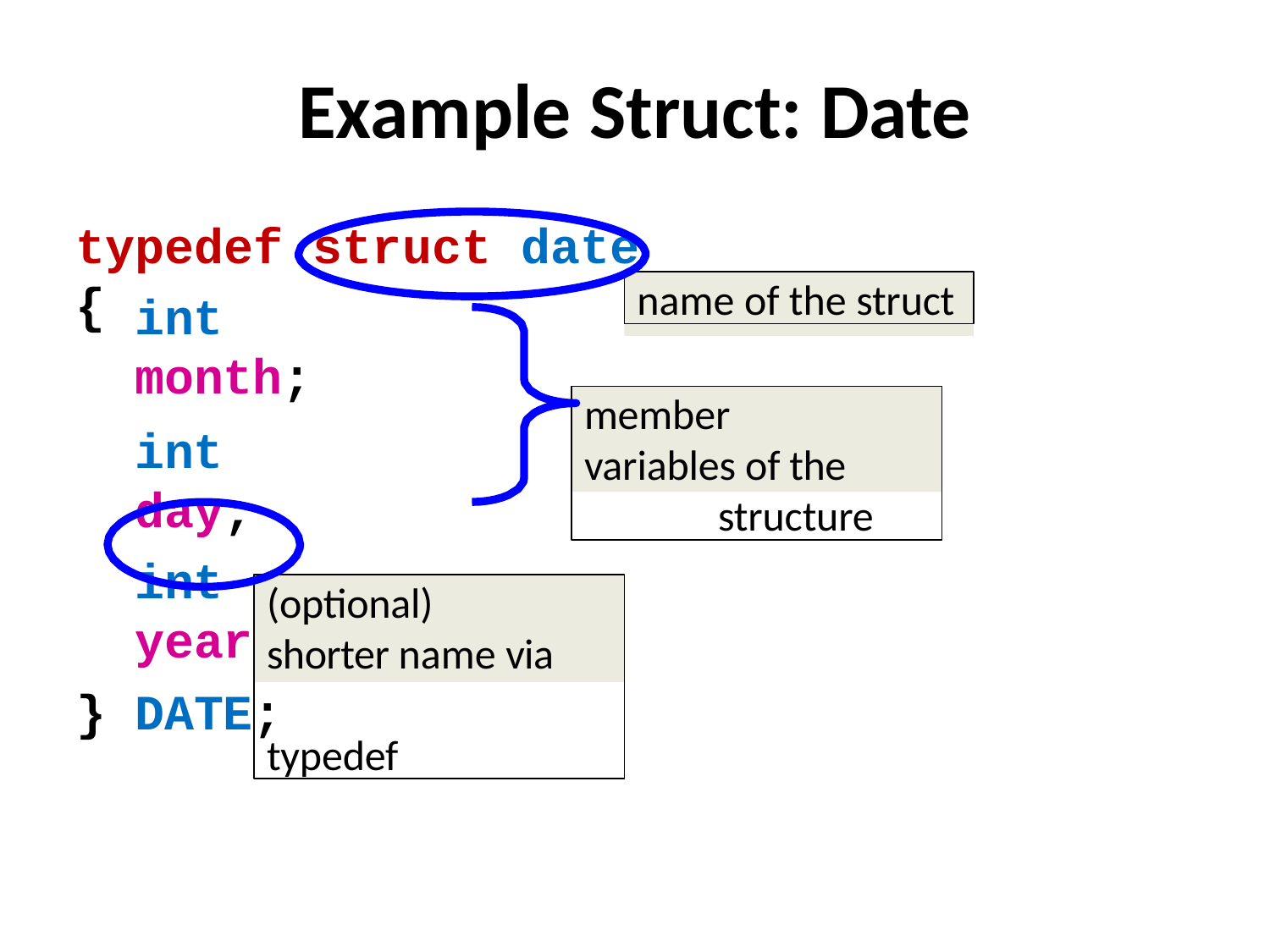

# Example Struct: Date

typedef struct date {
int	month;
int	day;
int	year;
} DATE;

name of the struct

member	variables of the	structure
(optional)		shorter name via	typedef